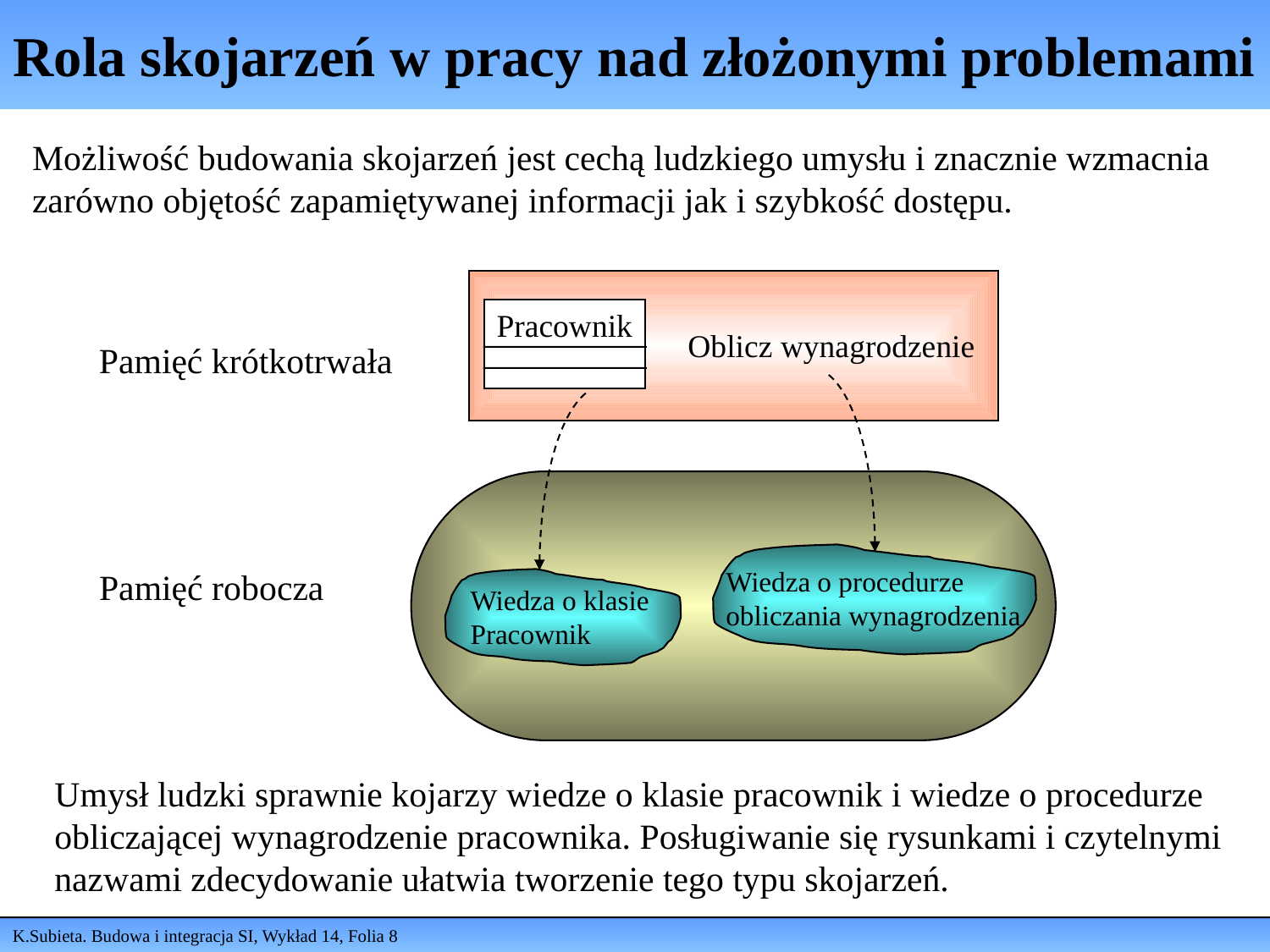

# Rola skojarzeń w pracy nad złożonymi problemami
Możliwość budowania skojarzeń jest cechą ludzkiego umysłu i znacznie wzmacnia zarówno objętość zapamiętywanej informacji jak i szybkość dostępu.

Pracownik

Oblicz wynagrodzenie
Pamięć krótkotrwała

Wiedza o procedurze
obliczania wynagrodzenia

Wiedza o klasie
Pracownik
Pamięć robocza
Umysł ludzki sprawnie kojarzy wiedze o klasie pracownik i wiedze o procedurze obliczającej wynagrodzenie pracownika. Posługiwanie się rysunkami i czytelnymi nazwami zdecydowanie ułatwia tworzenie tego typu skojarzeń.